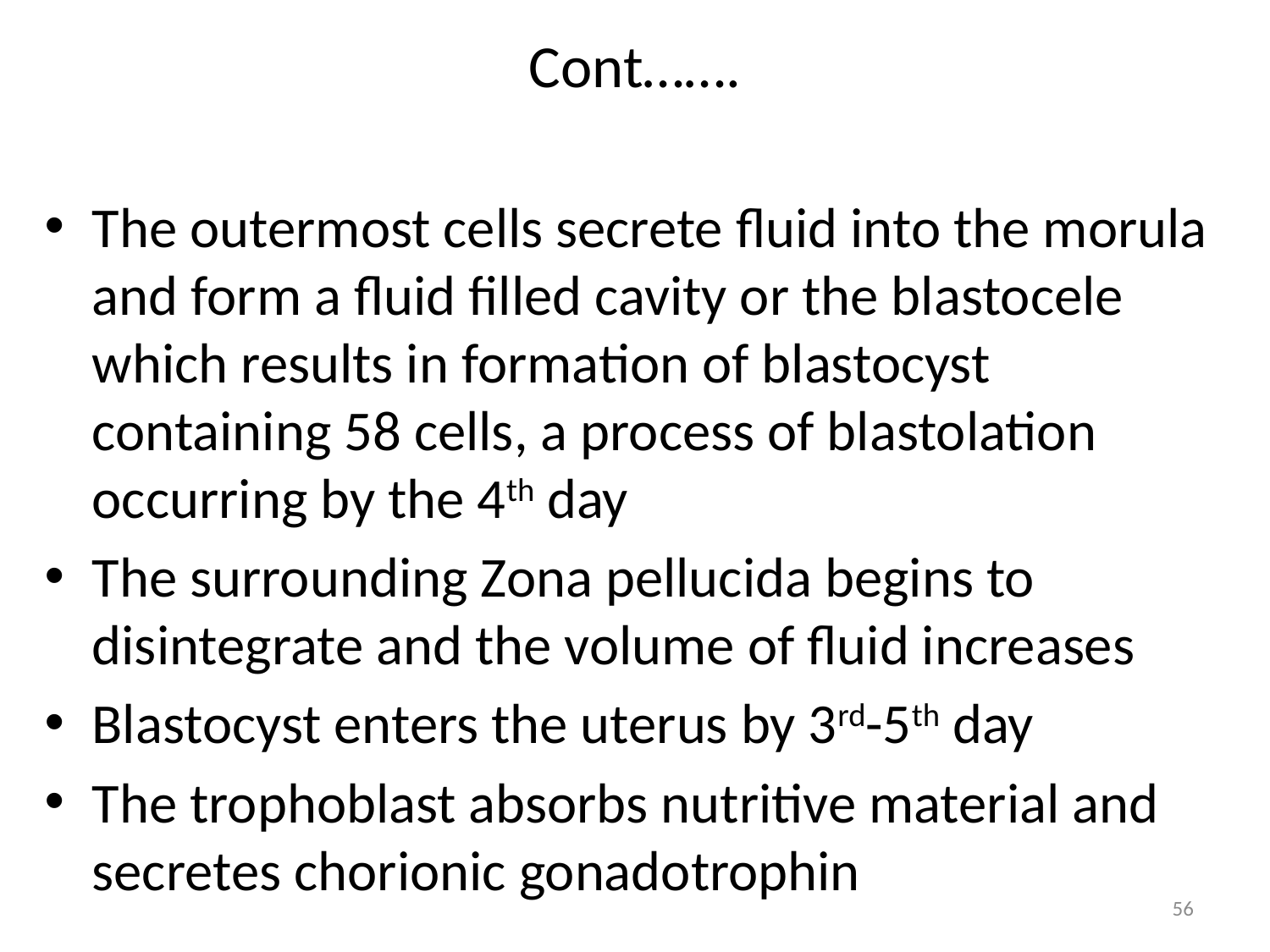

# Cont…….

The outermost cells secrete fluid into the morula and form a fluid filled cavity or the blastocele which results in formation of blastocyst containing 58 cells, a process of blastolation occurring by the 4th day
The surrounding Zona pellucida begins to disintegrate and the volume of fluid increases
Blastocyst enters the uterus by 3rd-5th day
The trophoblast absorbs nutritive material and secretes chorionic gonadotrophin
56